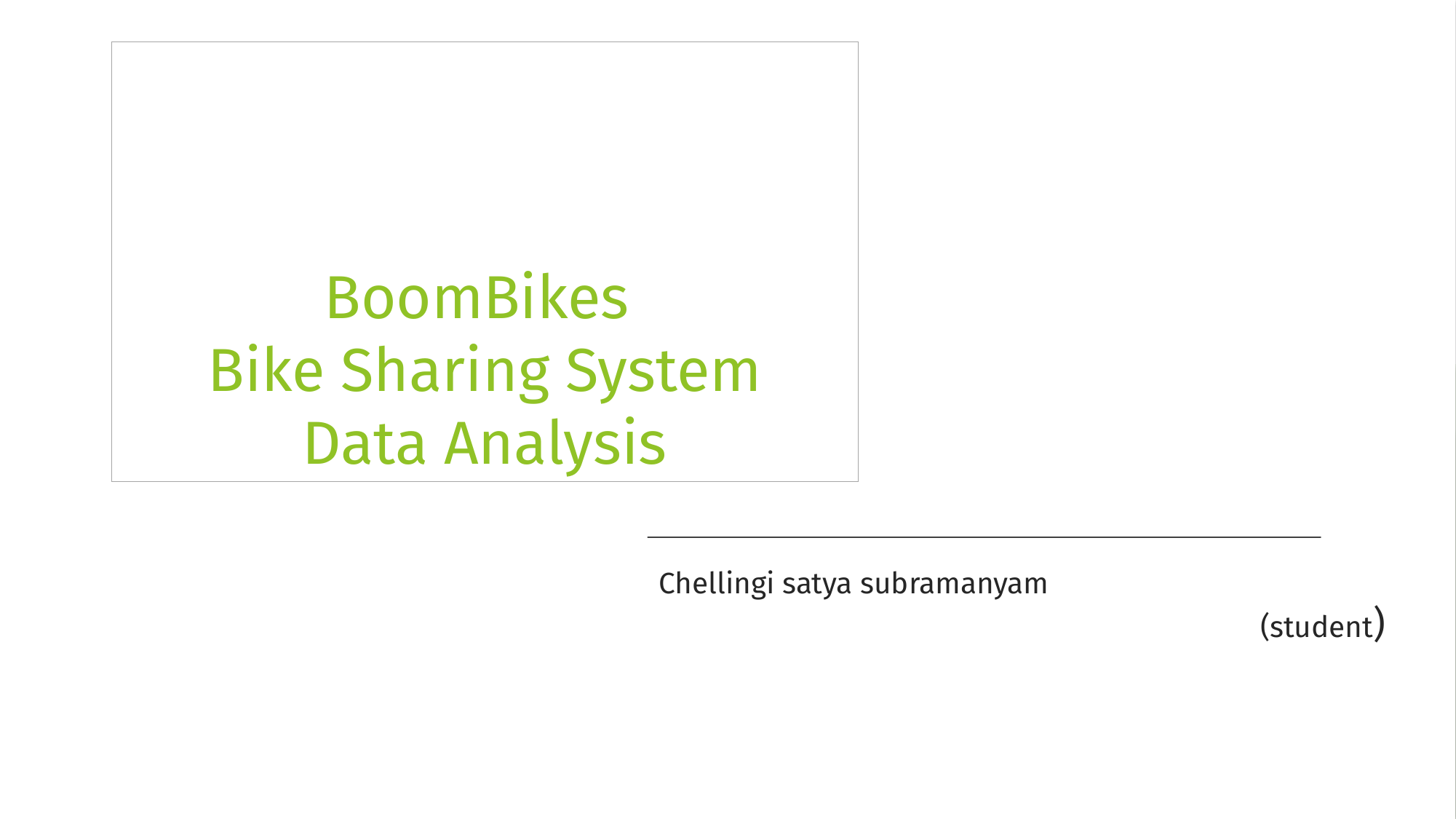

# BoomBikes Bike Sharing System Data Analysis
Chellingi satya subramanyam                                                                             (student)